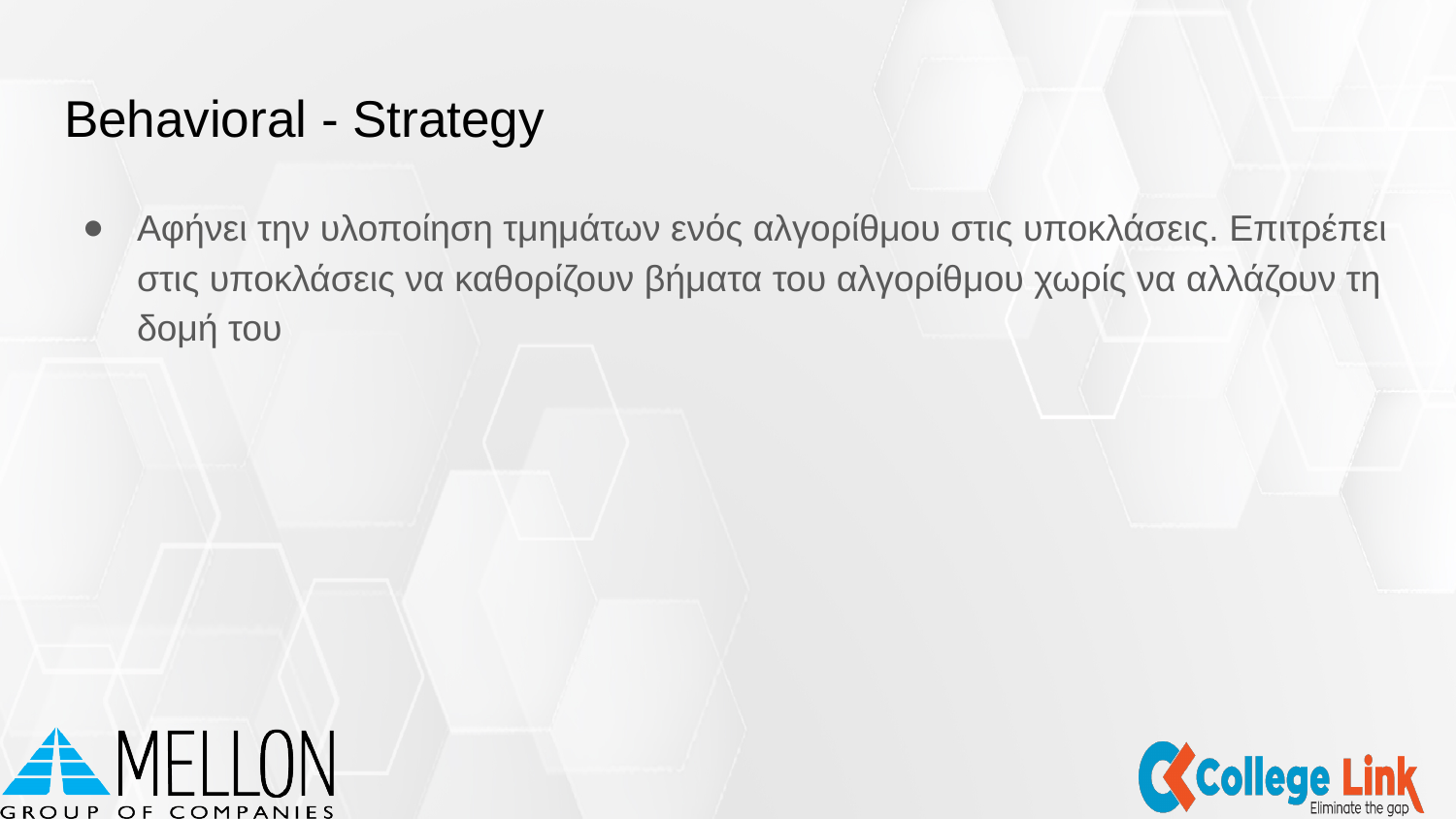

# Behavioral - Strategy
Αφήνει την υλοποίηση τμημάτων ενός αλγορίθμου στις υποκλάσεις. Επιτρέπει στις υποκλάσεις να καθορίζουν βήματα του αλγορίθμου χωρίς να αλλάζουν τη δομή του